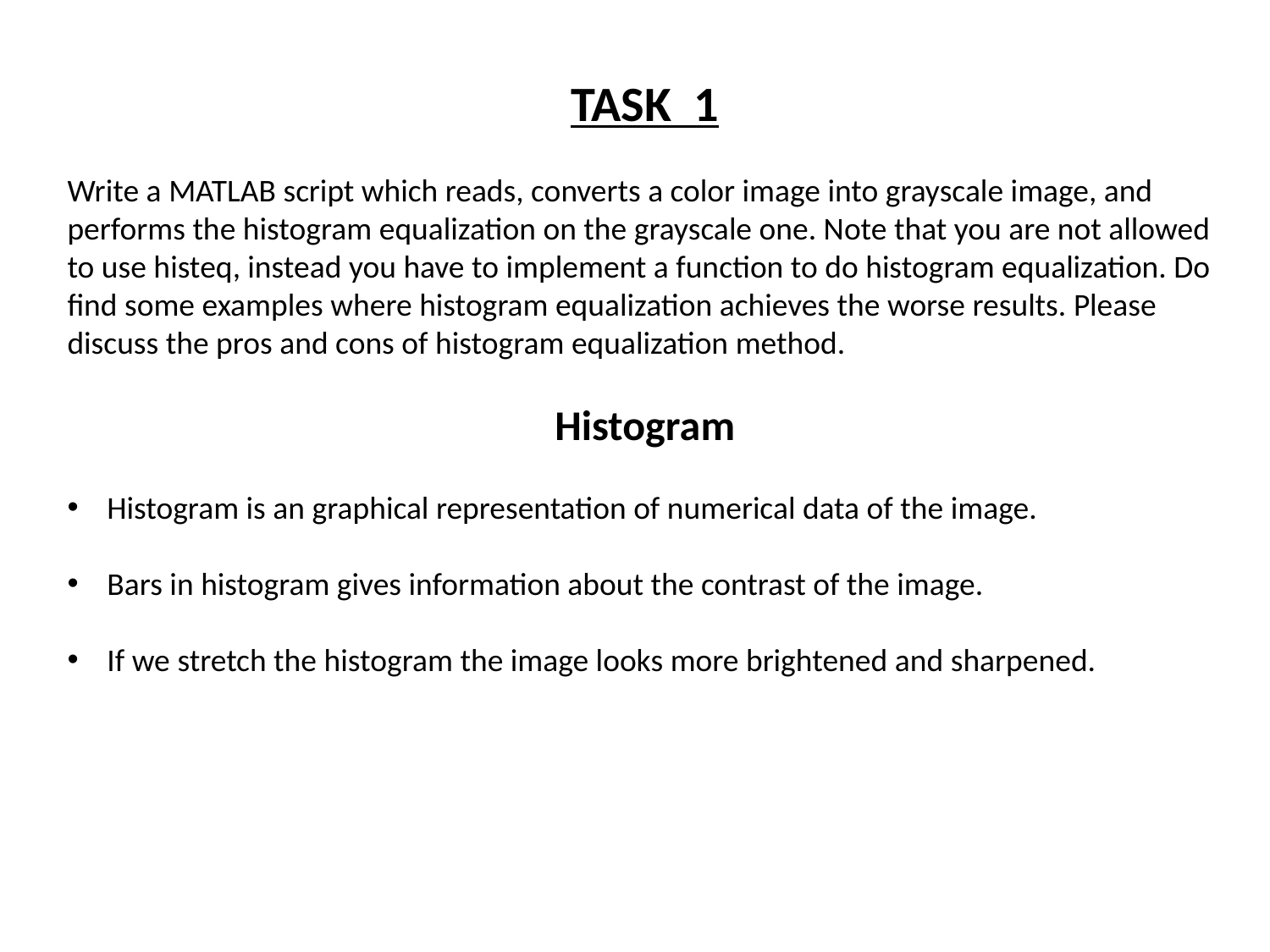

TASK  1

Write a MATLAB script which reads, converts a color image into grayscale image, and performs the histogram equalization on the grayscale one. Note that you are not allowed to use histeq, instead you have to implement a function to do histogram equalization. Do find some examples where histogram equalization achieves the worse results. Please discuss the pros and cons of histogram equalization method.

Histogram

Histogram is an graphical representation of numerical data of the image.

Bars in histogram gives information about the contrast of the image.

If we stretch the histogram the image looks more brightened and sharpened.